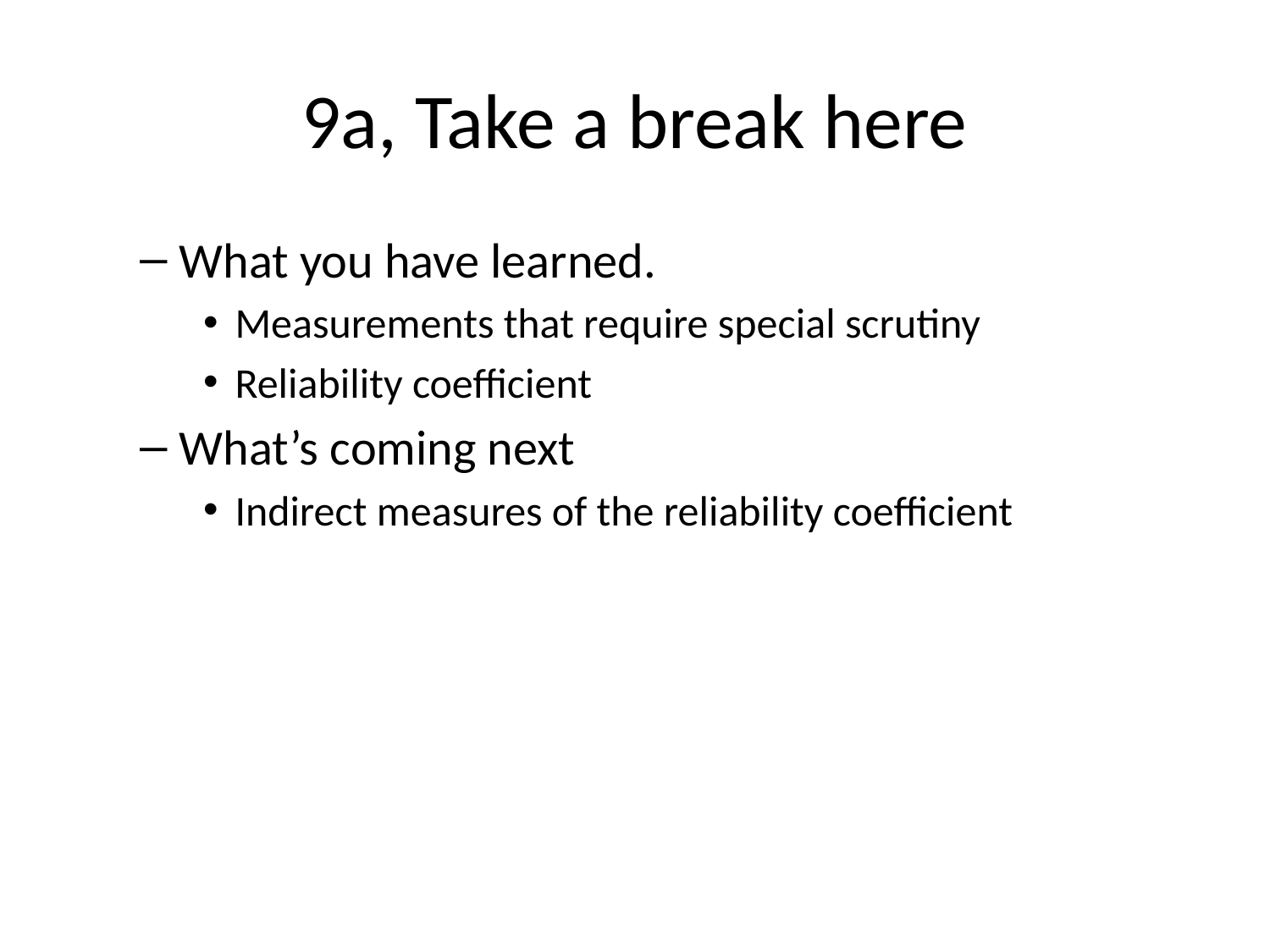

# 9a, Take a break here
What you have learned.
Measurements that require special scrutiny
Reliability coefficient
What’s coming next
Indirect measures of the reliability coefficient